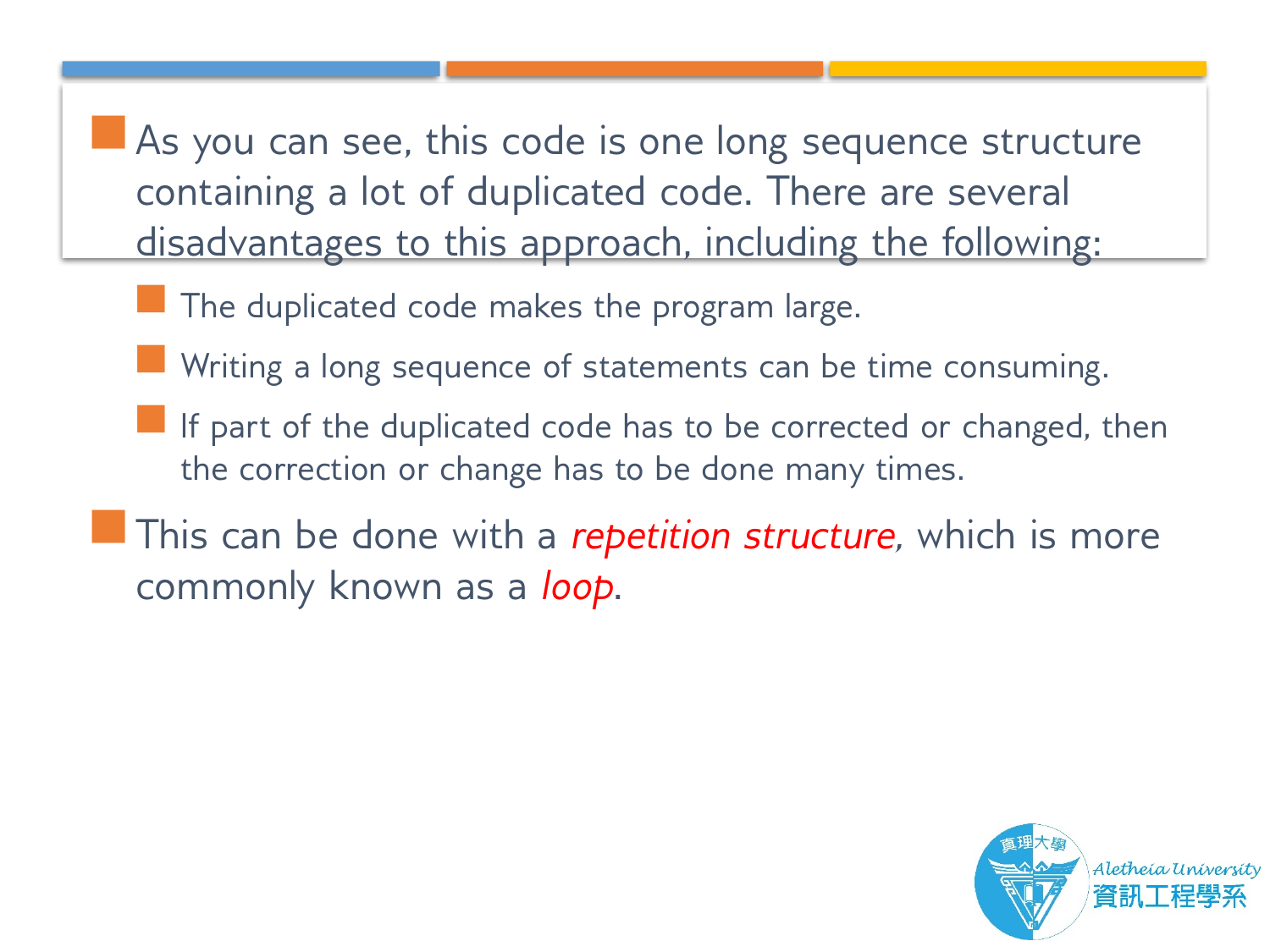

As you can see, this code is one long sequence structure containing a lot of duplicated code. There are several disadvantages to this approach, including the following:
The duplicated code makes the program large.
Writing a long sequence of statements can be time consuming.
If part of the duplicated code has to be corrected or changed, then the correction or change has to be done many times.
This can be done with a repetition structure, which is more commonly known as a loop.